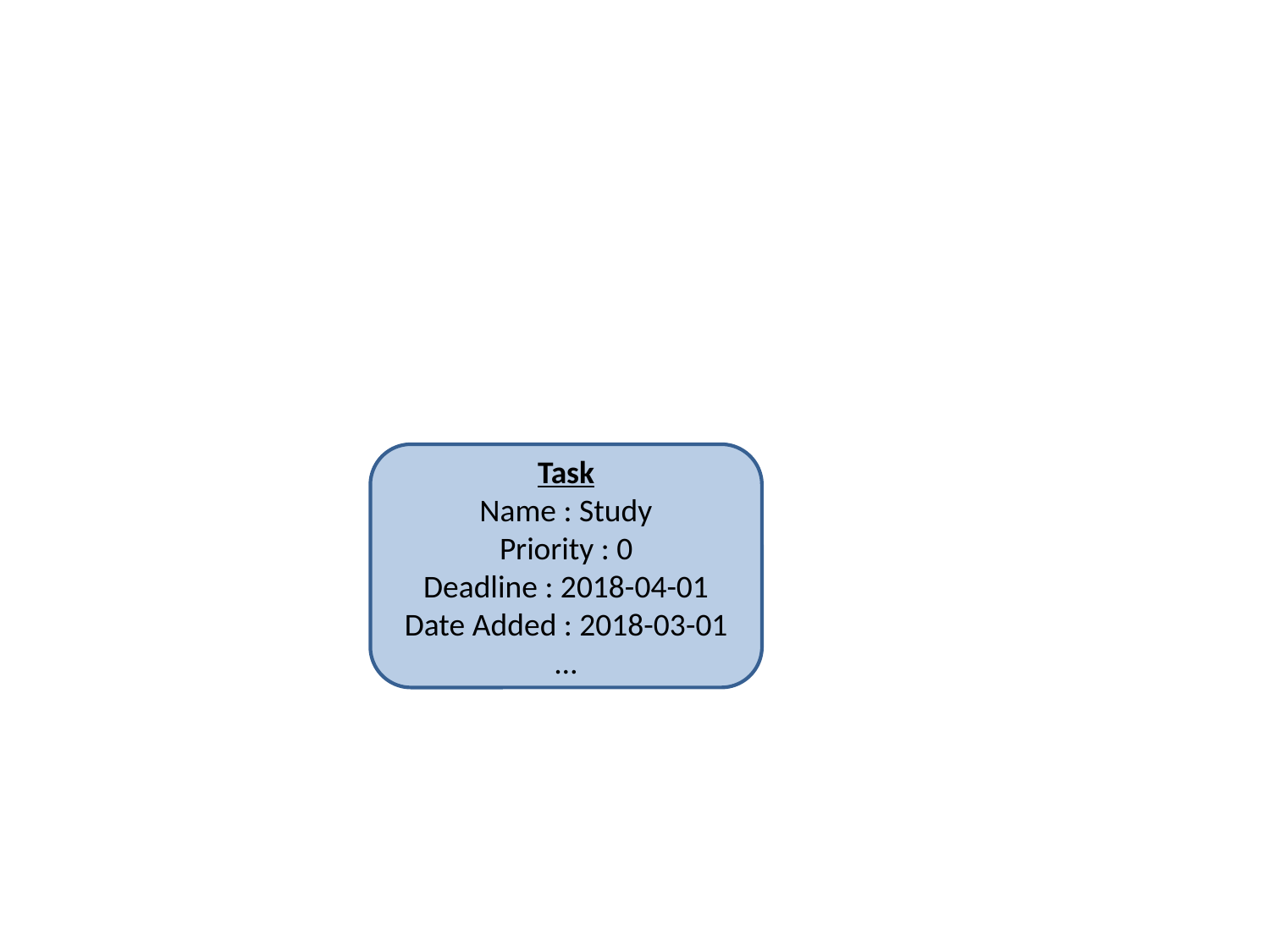

Task
Name : Study
Priority : 0
Deadline : 2018-04-01
Date Added : 2018-03-01
…